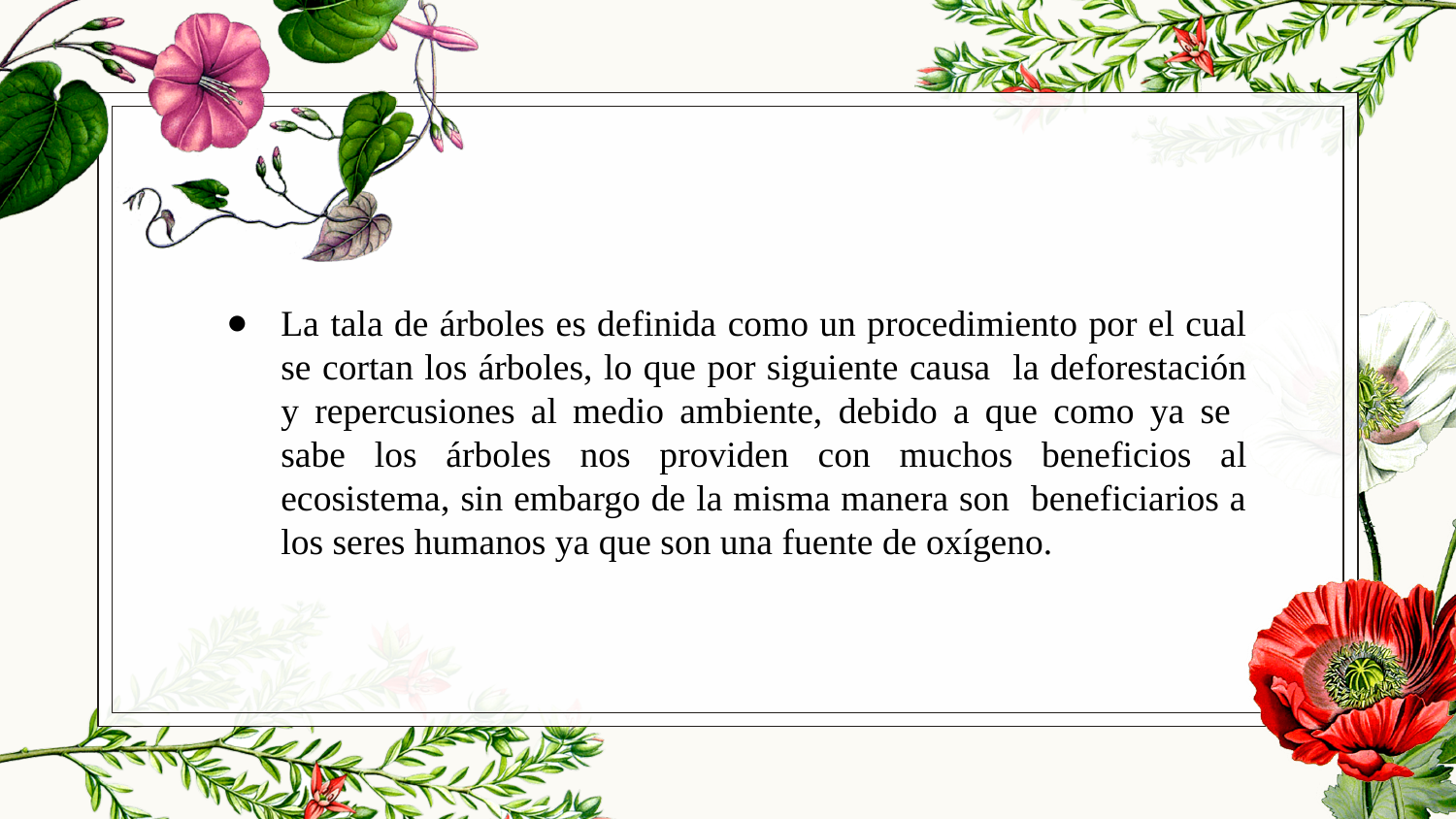

La tala de árboles es definida como un procedimiento por el cual se cortan los árboles, lo que por siguiente causa  la deforestación y repercusiones al medio ambiente, debido a que como ya se  sabe los árboles nos providen con muchos beneficios al ecosistema, sin embargo de la misma manera son  beneficiarios a los seres humanos ya que son una fuente de oxígeno.